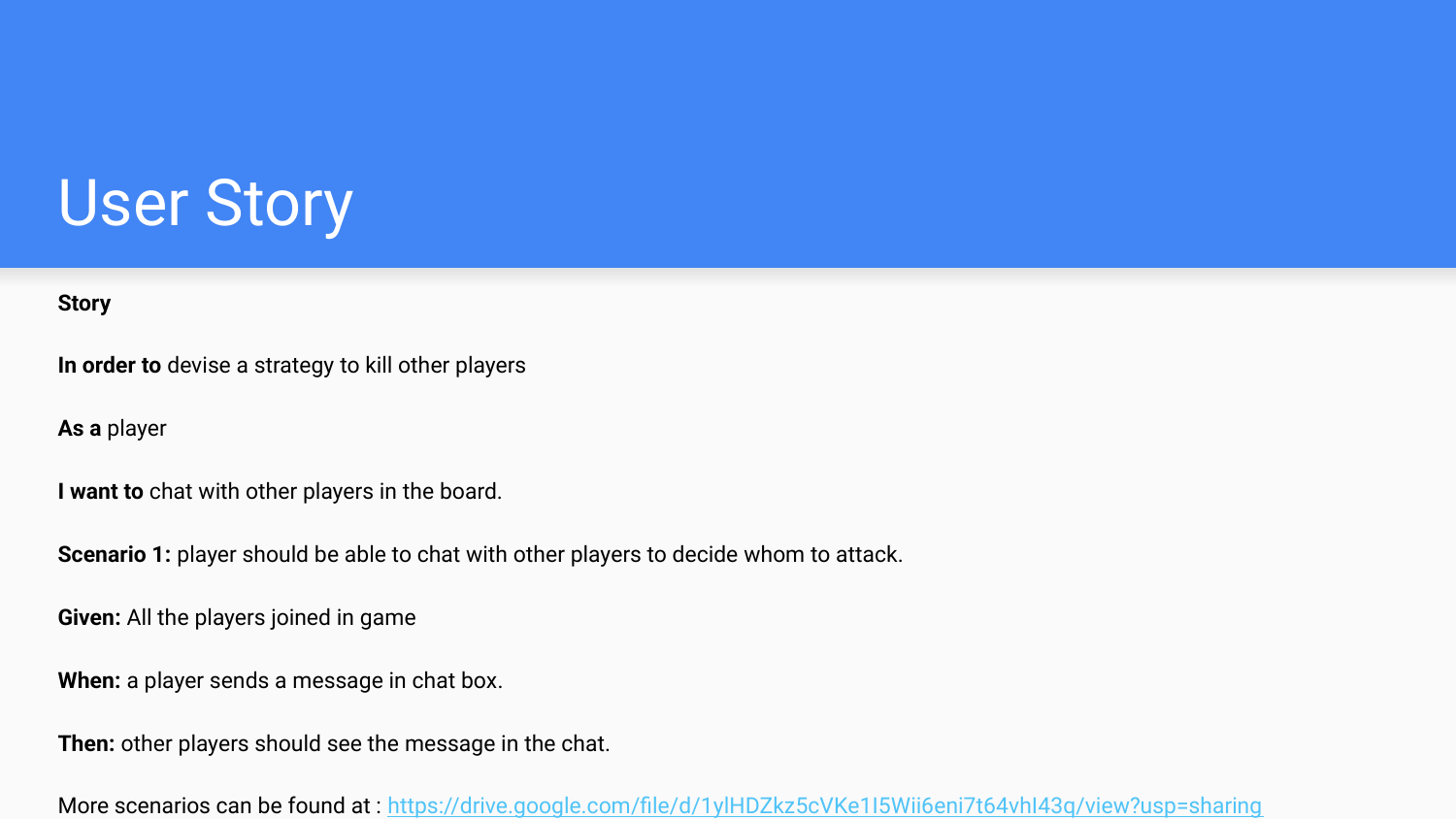

# User Story
Story
In order to devise a strategy to kill other players
As a player
I want to chat with other players in the board.
Scenario 1: player should be able to chat with other players to decide whom to attack.
Given: All the players joined in game
When: a player sends a message in chat box.
Then: other players should see the message in the chat.
More scenarios can be found at : https://drive.google.com/file/d/1ylHDZkz5cVKe1I5Wii6eni7t64vhI43q/view?usp=sharing